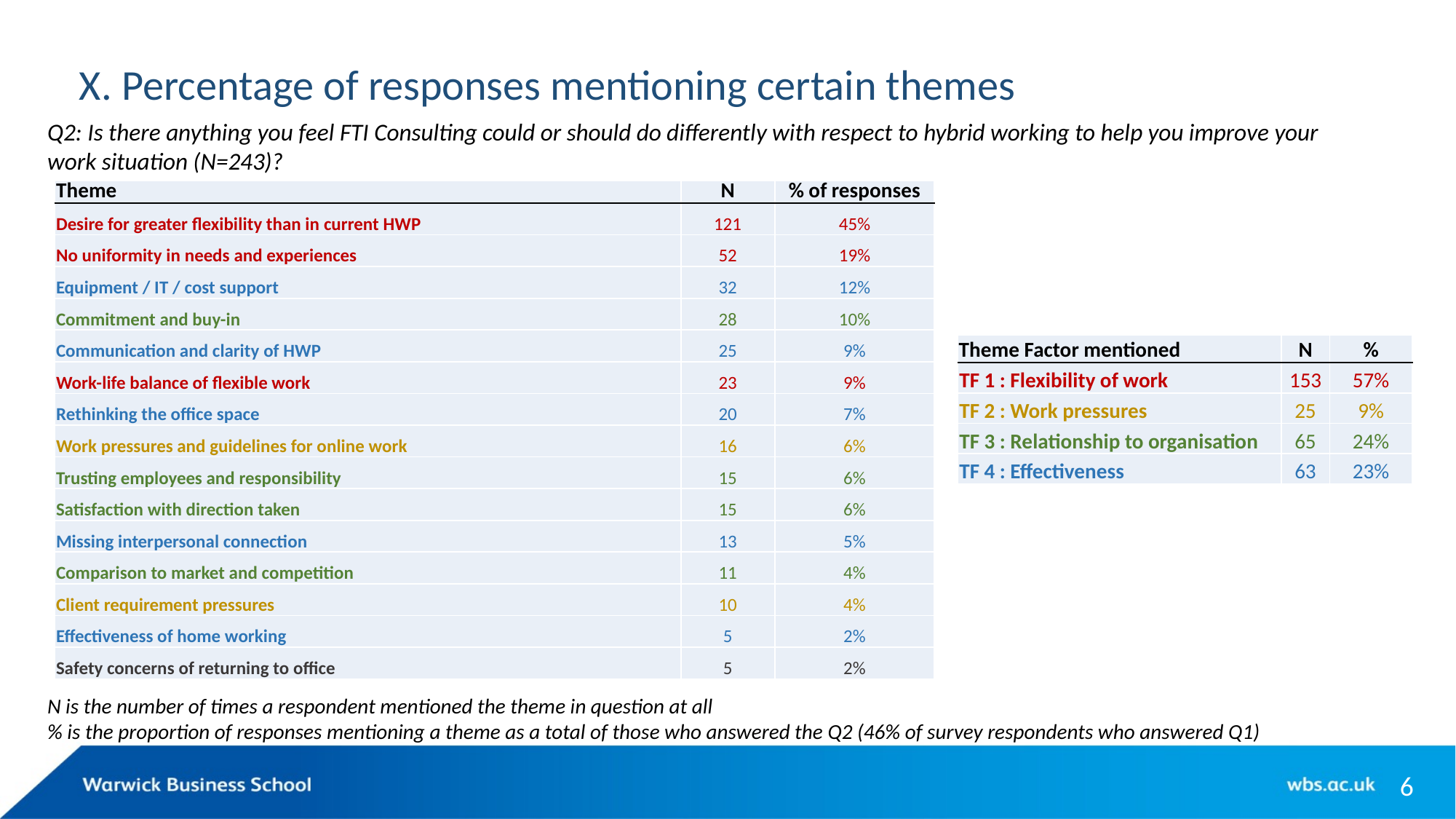

X. Percentage of responses mentioning certain themes
Q2: Is there anything you feel FTI Consulting could or should do differently with respect to hybrid working to help you improve your work situation (N=243)?
| Theme | N | % of responses |
| --- | --- | --- |
| Desire for greater flexibility than in current HWP | 121 | 45% |
| No uniformity in needs and experiences | 52 | 19% |
| Equipment / IT / cost support | 32 | 12% |
| Commitment and buy-in | 28 | 10% |
| Communication and clarity of HWP | 25 | 9% |
| Work-life balance of flexible work | 23 | 9% |
| Rethinking the office space | 20 | 7% |
| Work pressures and guidelines for online work | 16 | 6% |
| Trusting employees and responsibility | 15 | 6% |
| Satisfaction with direction taken | 15 | 6% |
| Missing interpersonal connection | 13 | 5% |
| Comparison to market and competition | 11 | 4% |
| Client requirement pressures | 10 | 4% |
| Effectiveness of home working | 5 | 2% |
| Safety concerns of returning to office | 5 | 2% |
| Theme Factor mentioned | N | % |
| --- | --- | --- |
| TF 1 : Flexibility of work | 153 | 57% |
| TF 2 : Work pressures | 25 | 9% |
| TF 3 : Relationship to organisation | 65 | 24% |
| TF 4 : Effectiveness | 63 | 23% |
N is the number of times a respondent mentioned the theme in question at all
% is the proportion of responses mentioning a theme as a total of those who answered the Q2 (46% of survey respondents who answered Q1)
6